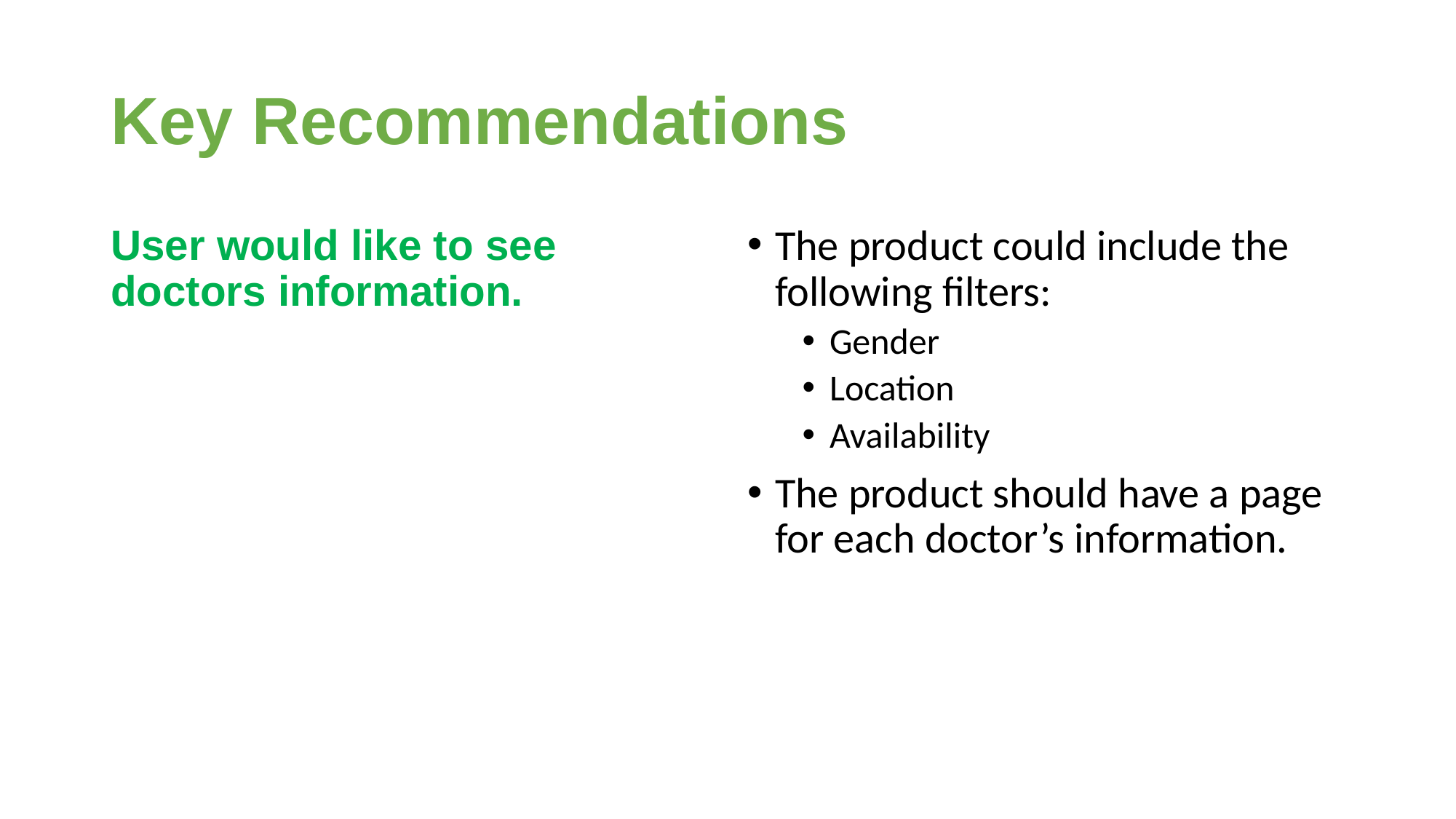

# Key Recommendations
User would like to see doctors information.
The product could include the following filters:
Gender
Location
Availability
The product should have a page for each doctor’s information.